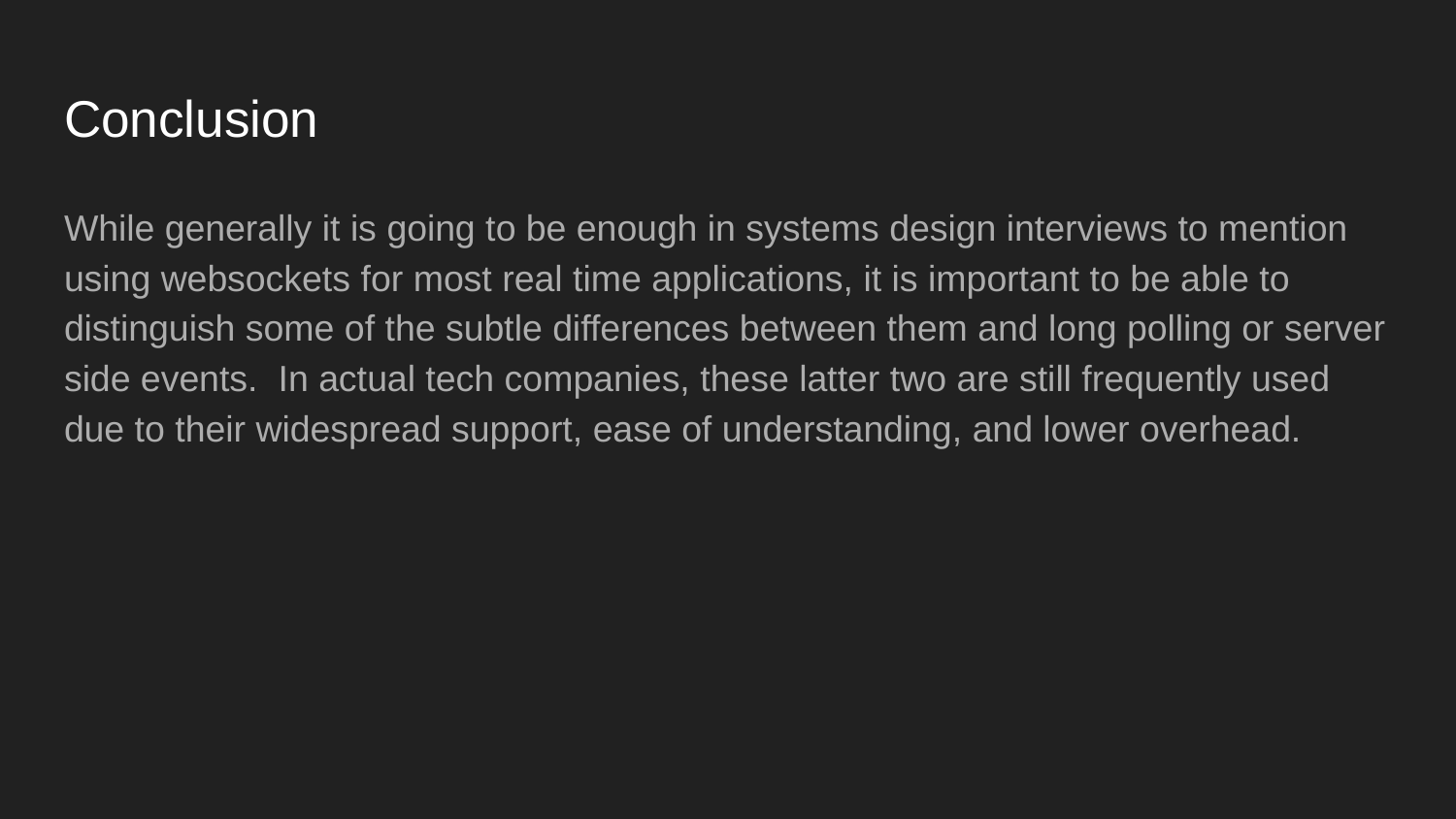

# Conclusion
While generally it is going to be enough in systems design interviews to mention using websockets for most real time applications, it is important to be able to distinguish some of the subtle differences between them and long polling or server side events.  In actual tech companies, these latter two are still frequently used due to their widespread support, ease of understanding, and lower overhead.